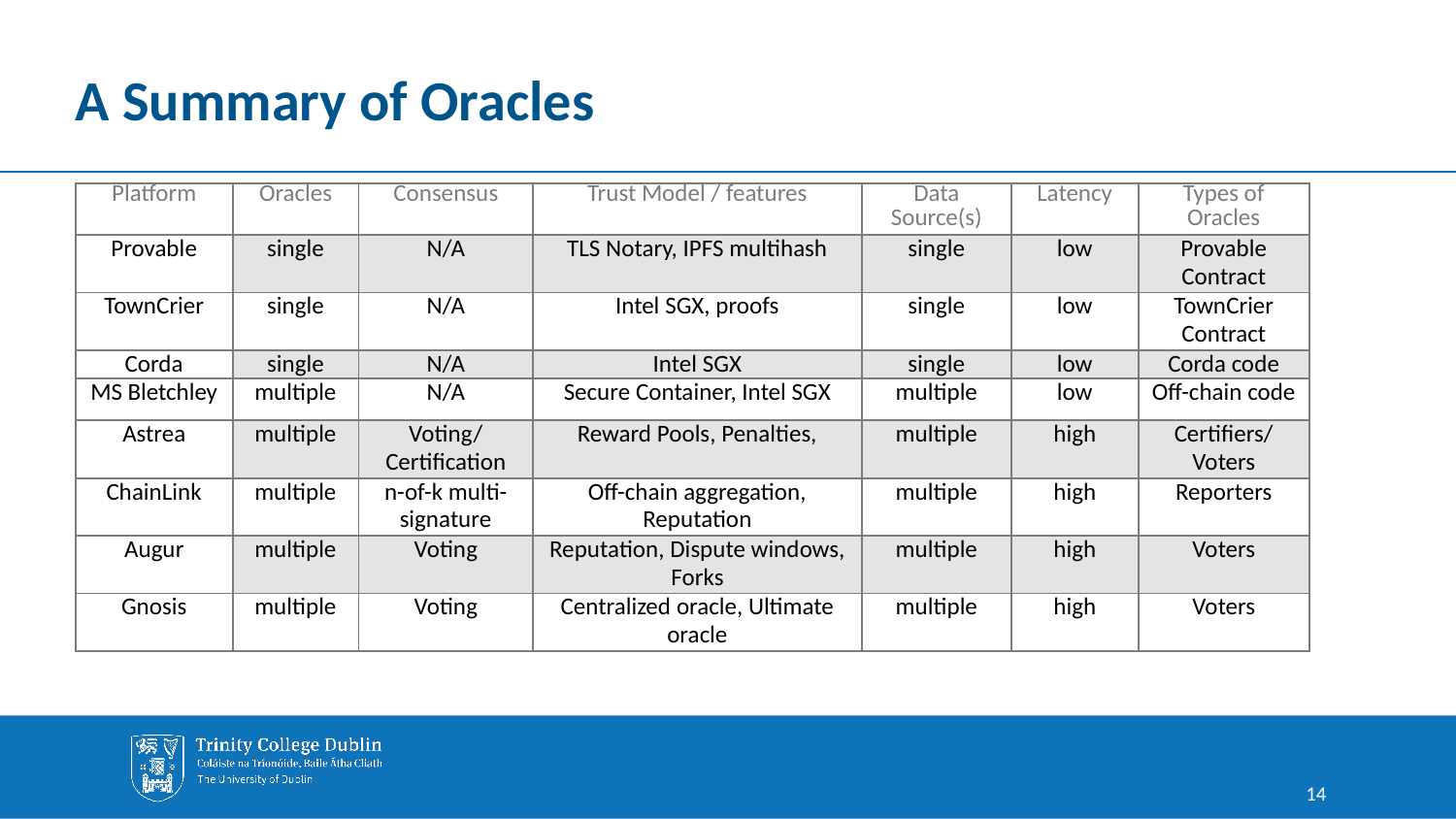

# A Summary of Oracles
| Platform | Oracles | Consensus | Trust Model / features | Data Source(s) | Latency | Types of Oracles |
| --- | --- | --- | --- | --- | --- | --- |
| Provable | single | N/A | TLS Notary, IPFS multihash | single | low | Provable Contract |
| TownCrier | single | N/A | Intel SGX, proofs | single | low | TownCrier Contract |
| Corda | single | N/A | Intel SGX | single | low | Corda code |
| MS Bletchley | multiple | N/A | Secure Container, Intel SGX | multiple | low | Off-chain code |
| Astrea | multiple | Voting/ Certification | Reward Pools, Penalties, | multiple | high | Certifiers/ Voters |
| ChainLink | multiple | n-of-k multi-signature | Off-chain aggregation, Reputation | multiple | high | Reporters |
| Augur | multiple | Voting | Reputation, Dispute windows, Forks | multiple | high | Voters |
| Gnosis | multiple | Voting | Centralized oracle, Ultimate oracle | multiple | high | Voters |